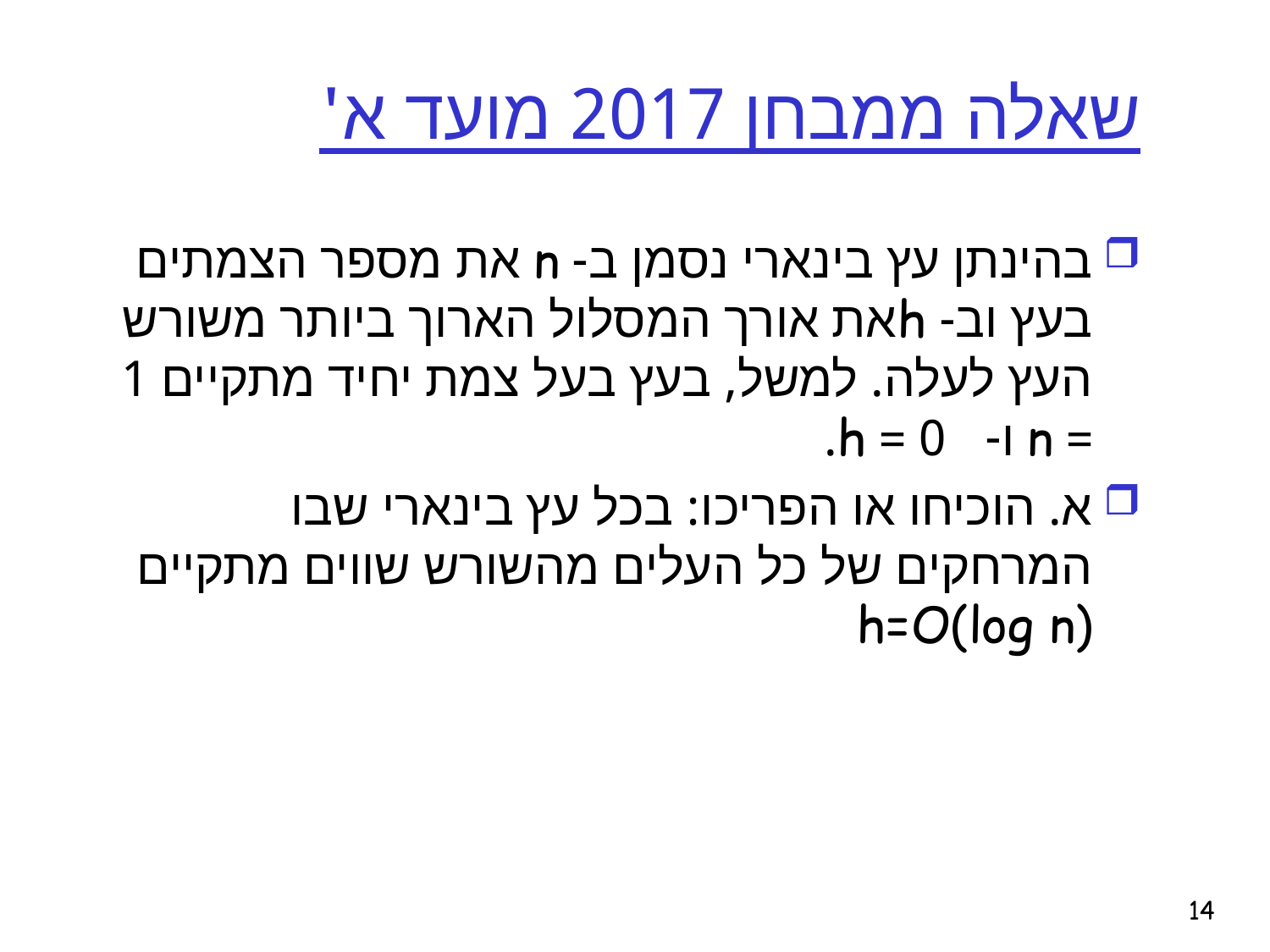

# שאלה ממבחן 2017 מועד א'
בהינתן עץ בינארי נסמן ב- n את מספר הצמתים בעץ וב- hאת אורך המסלול הארוך ביותר משורש העץ לעלה. למשל, בעץ בעל צמת יחיד מתקיים 1 = n ו-   0 = h.
א. הוכיחו או הפריכו: בכל עץ בינארי שבו המרחקים של כל העלים מהשורש שווים מתקיים h=O(log n)
14